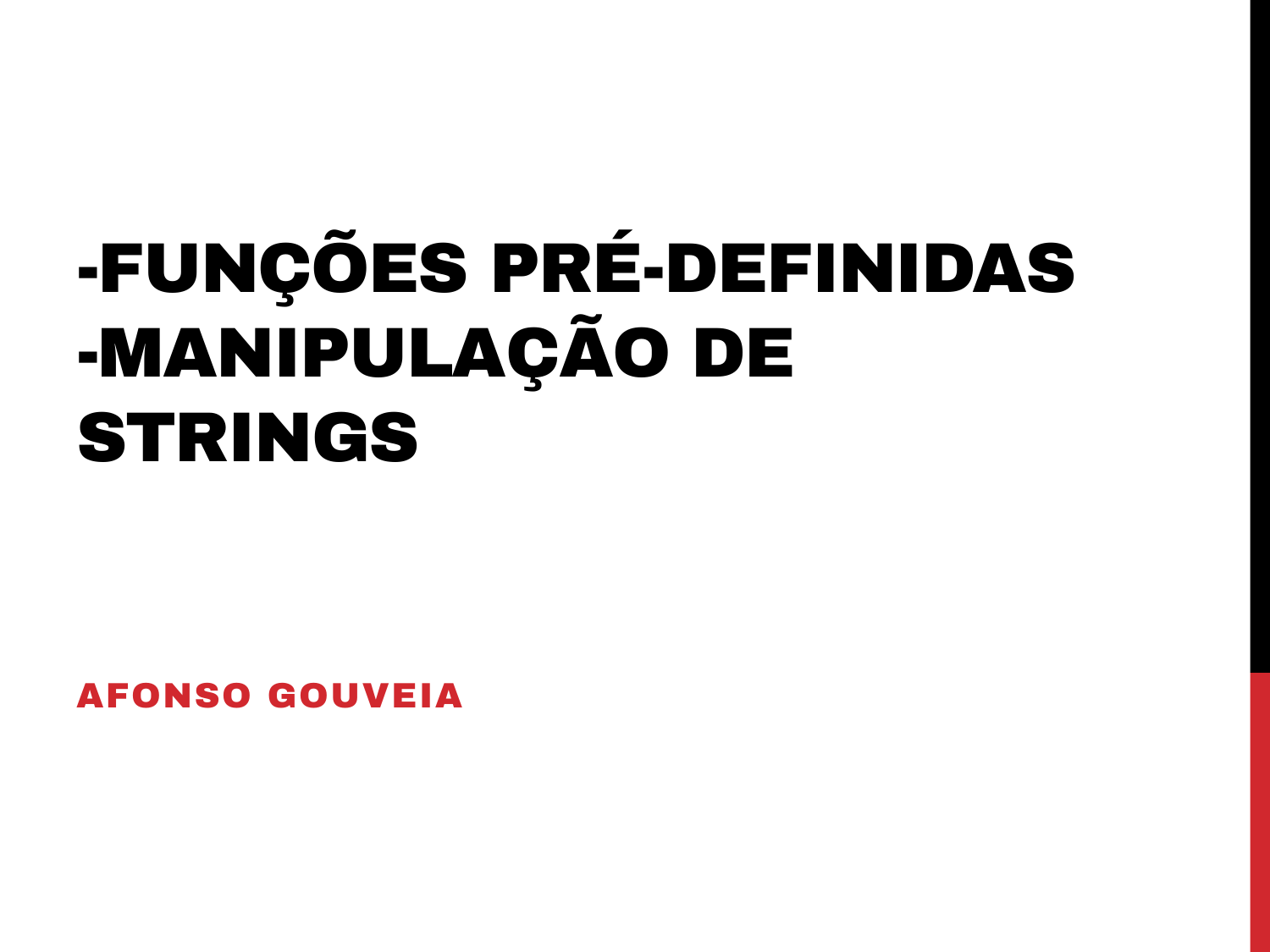

# -Funções pré-definidas -Manipulação de strings
Afonso gouveIA